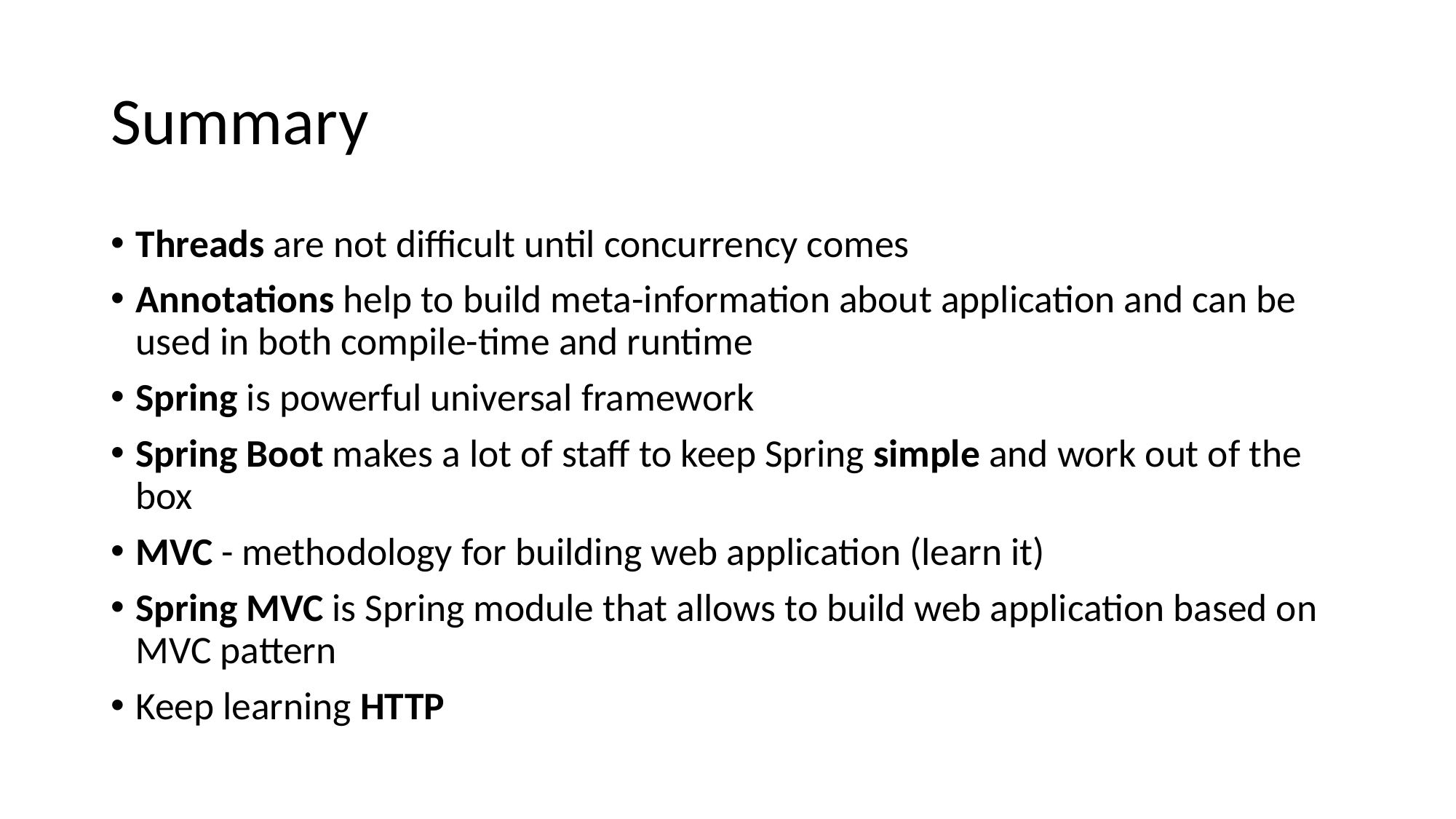

Summary
Threads are not difficult until concurrency comes
Annotations help to build meta-information about application and can be used in both compile-time and runtime
Spring is powerful universal framework
Spring Boot makes a lot of staff to keep Spring simple and work out of the box
MVC - methodology for building web application (learn it)
Spring MVC is Spring module that allows to build web application based on MVC pattern
Keep learning HTTP